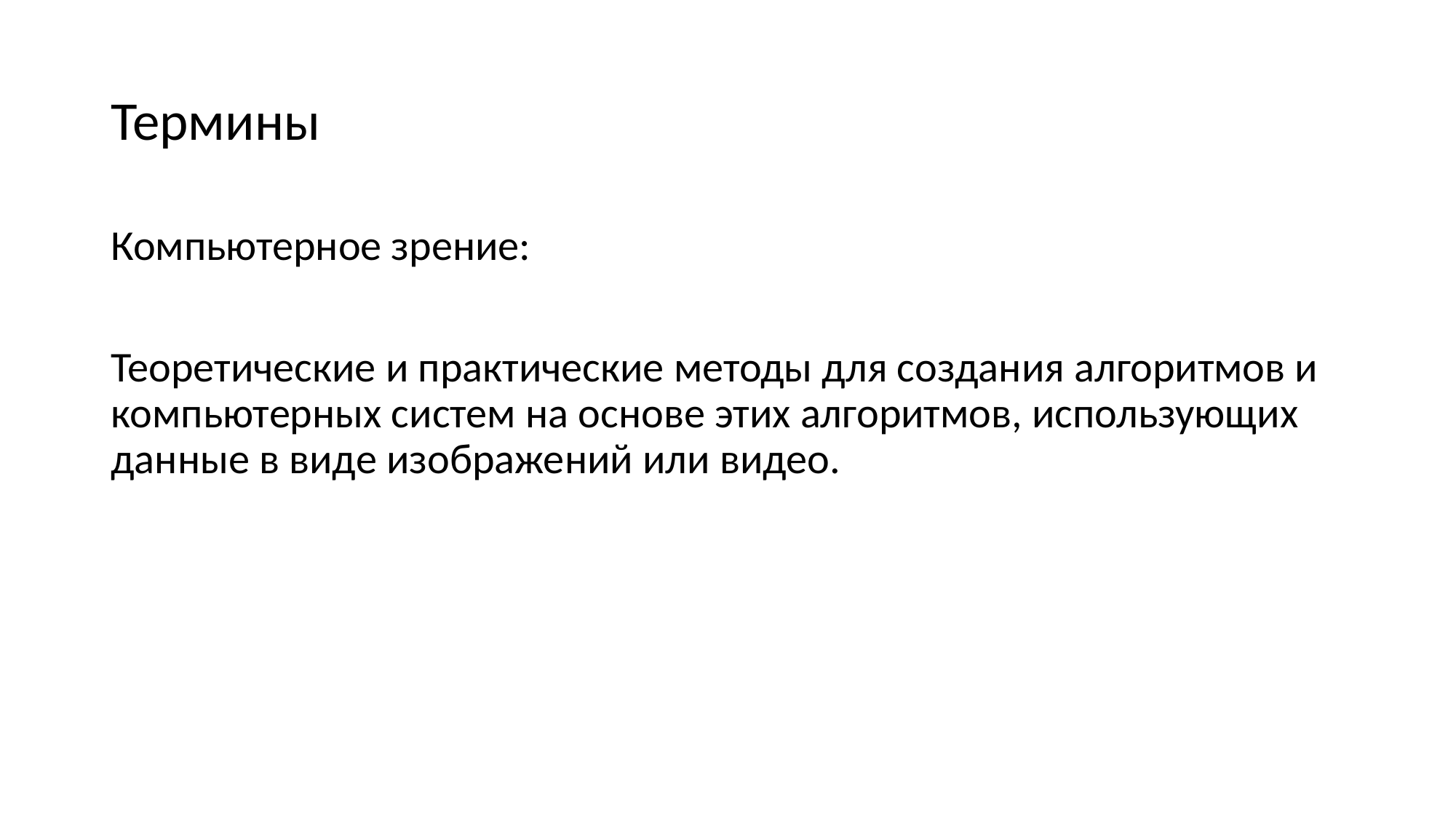

# Термины
Компьютерное зрение:

Теоретические и практические методы для создания алгоритмов и компьютерных систем на основе этих алгоритмов, использующих данные в виде изображений или видео.